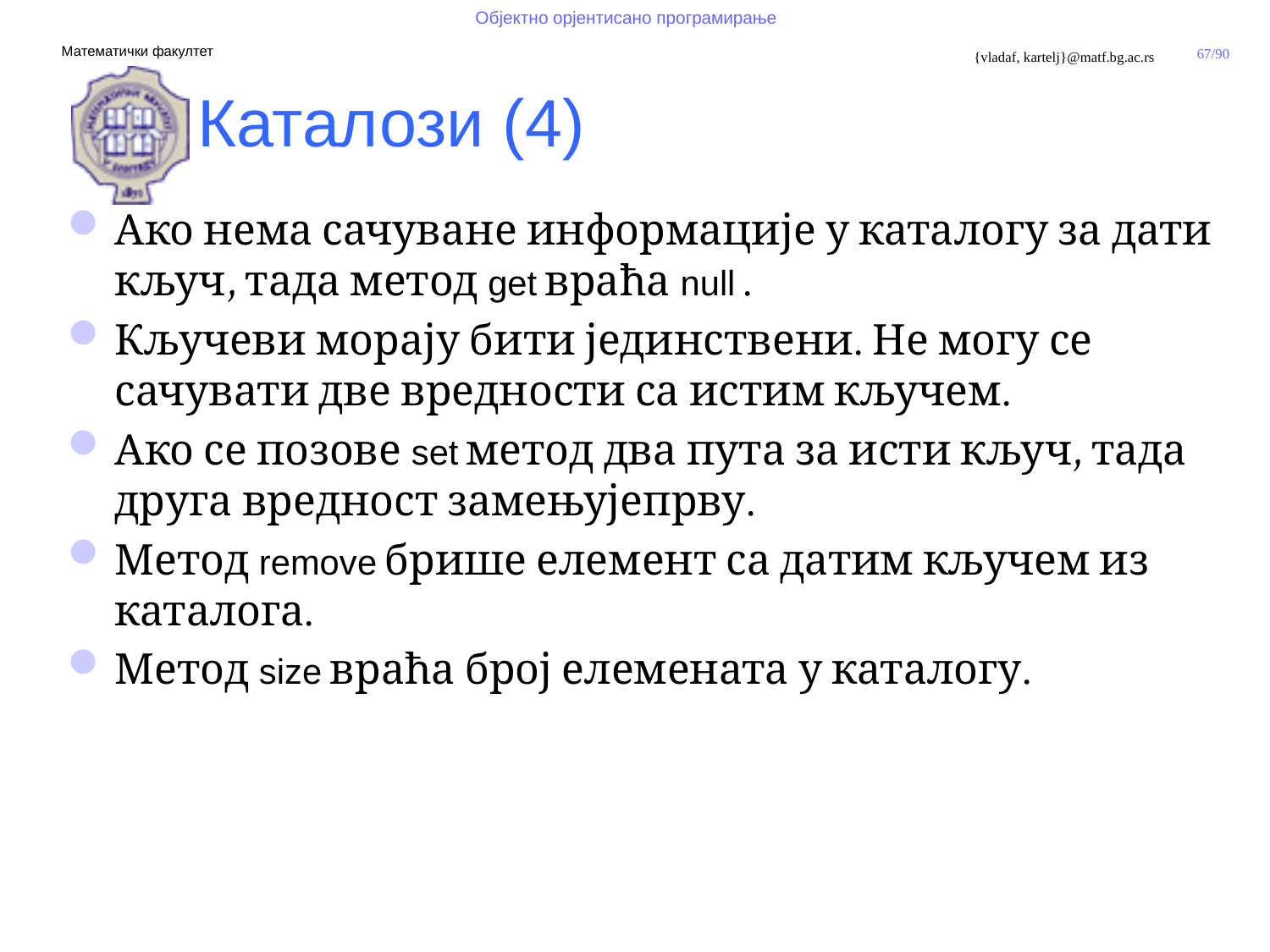

Каталози (4)
Ако нема сачуване информације у каталогу за дати кључ, тада метод get враћа null .
Кључеви морају бити јединствени. Не могу се сачувати две вредности са истим кључем.
Ако се позове set метод два пута за исти кључ, тада друга вредност замењујепрву.
Метод remove брише елемент са датим кључем из каталога.
Метод size враћа број елемената у каталогу.